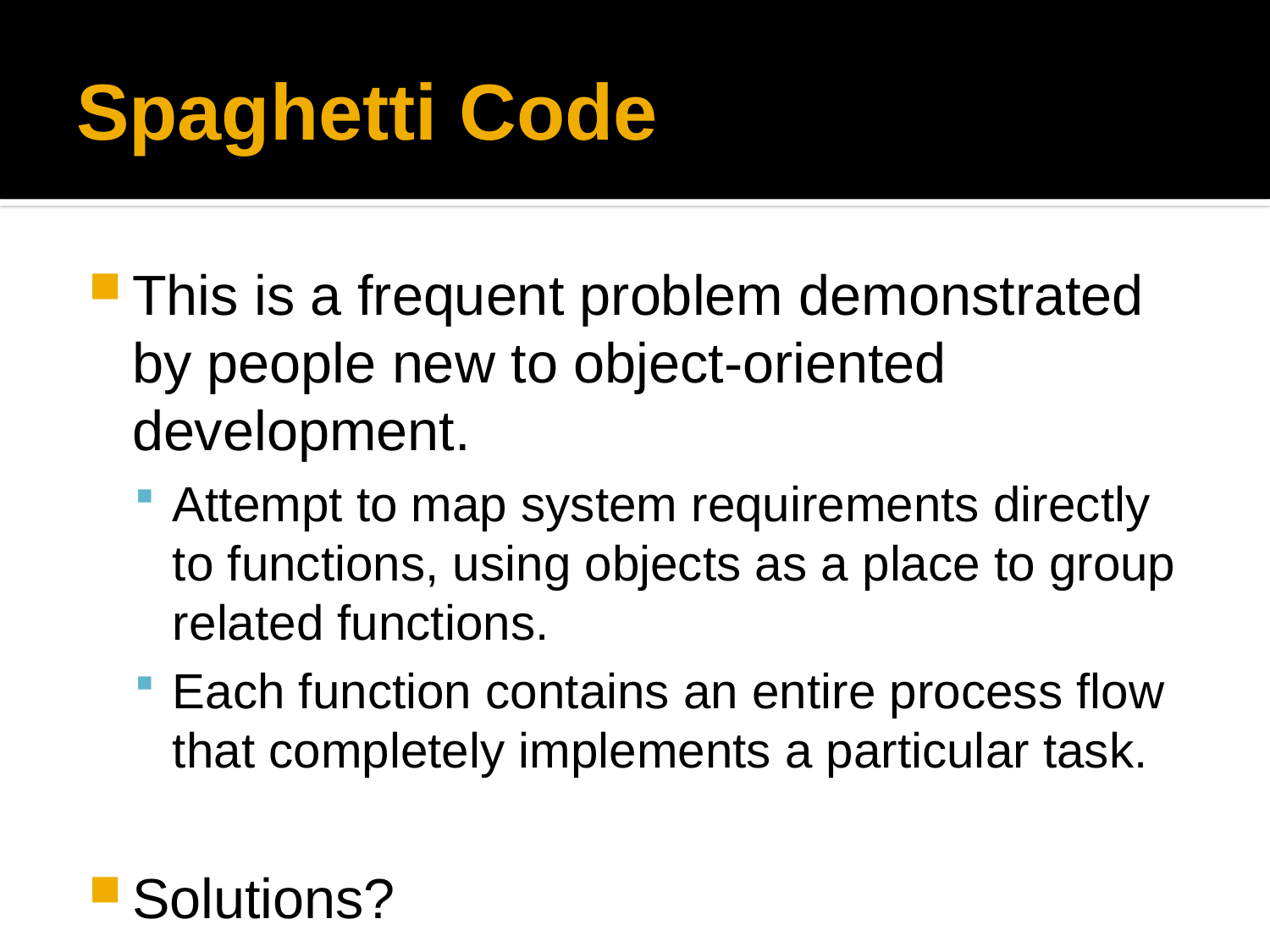

# Spaghetti Code
This is a frequent problem demonstrated by people new to object-oriented development.
Attempt to map system requirements directly to functions, using objects as a place to group related functions.
Each function contains an entire process flow that completely implements a particular task.

Solutions?